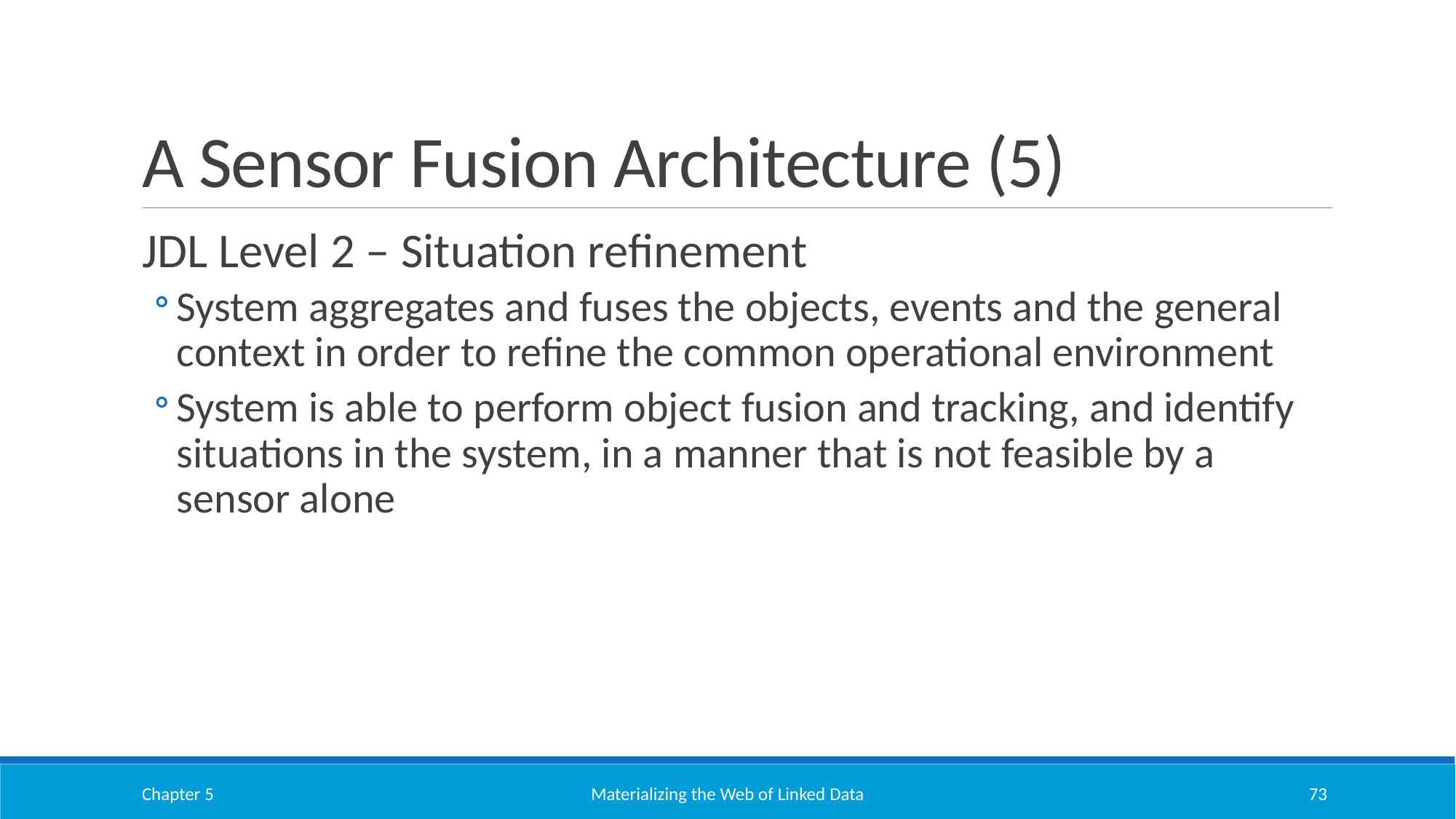

# A Sensor Fusion Architecture (5)
JDL Level 2 – Situation refinement
System aggregates and fuses the objects, events and the general context in order to refine the common operational environment
System is able to perform object fusion and tracking, and identify situations in the system, in a manner that is not feasible by a sensor alone

Chapter 5
Materializing the Web of Linked Data
73